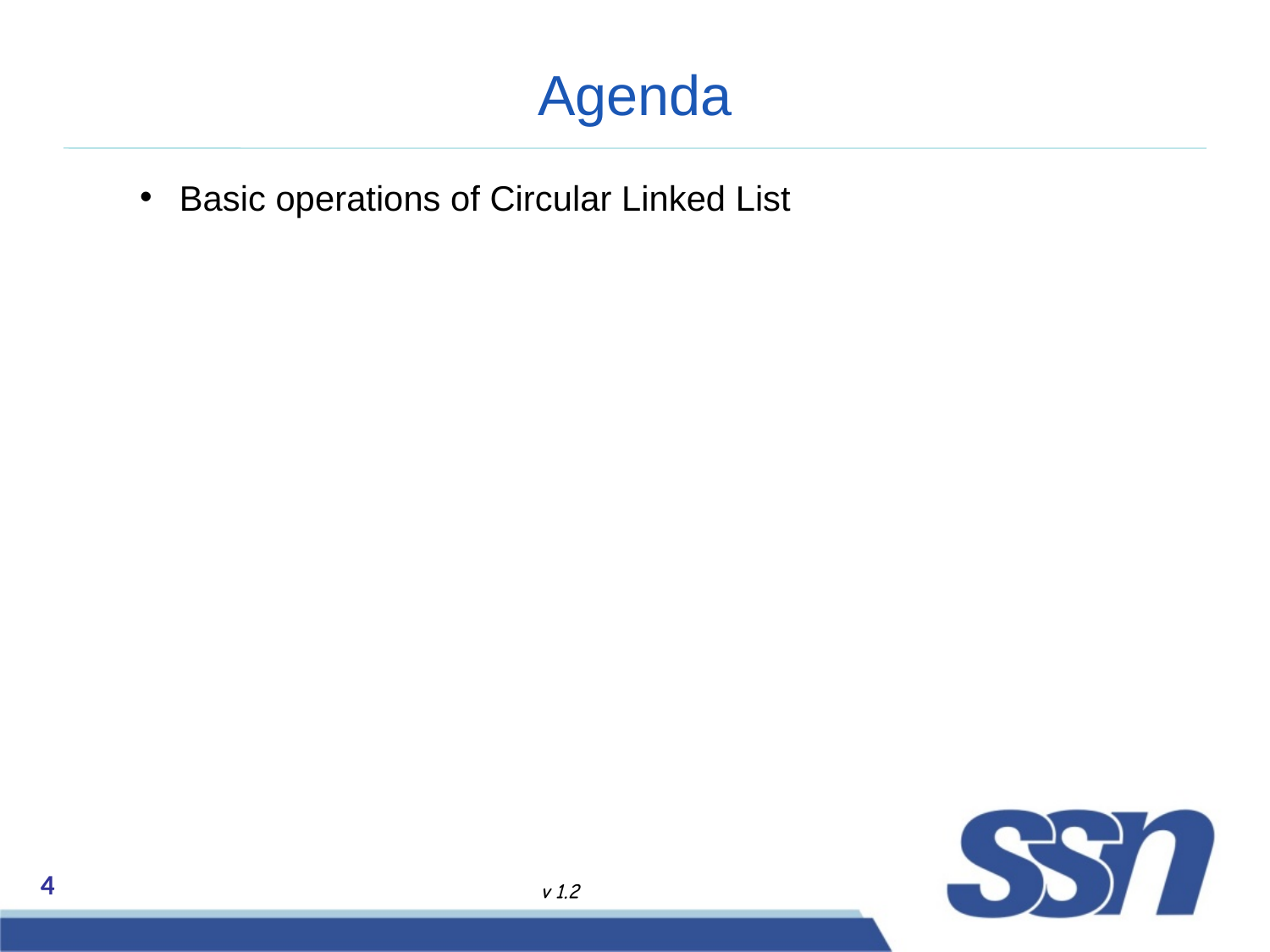

# Agenda
Basic operations of Circular Linked List